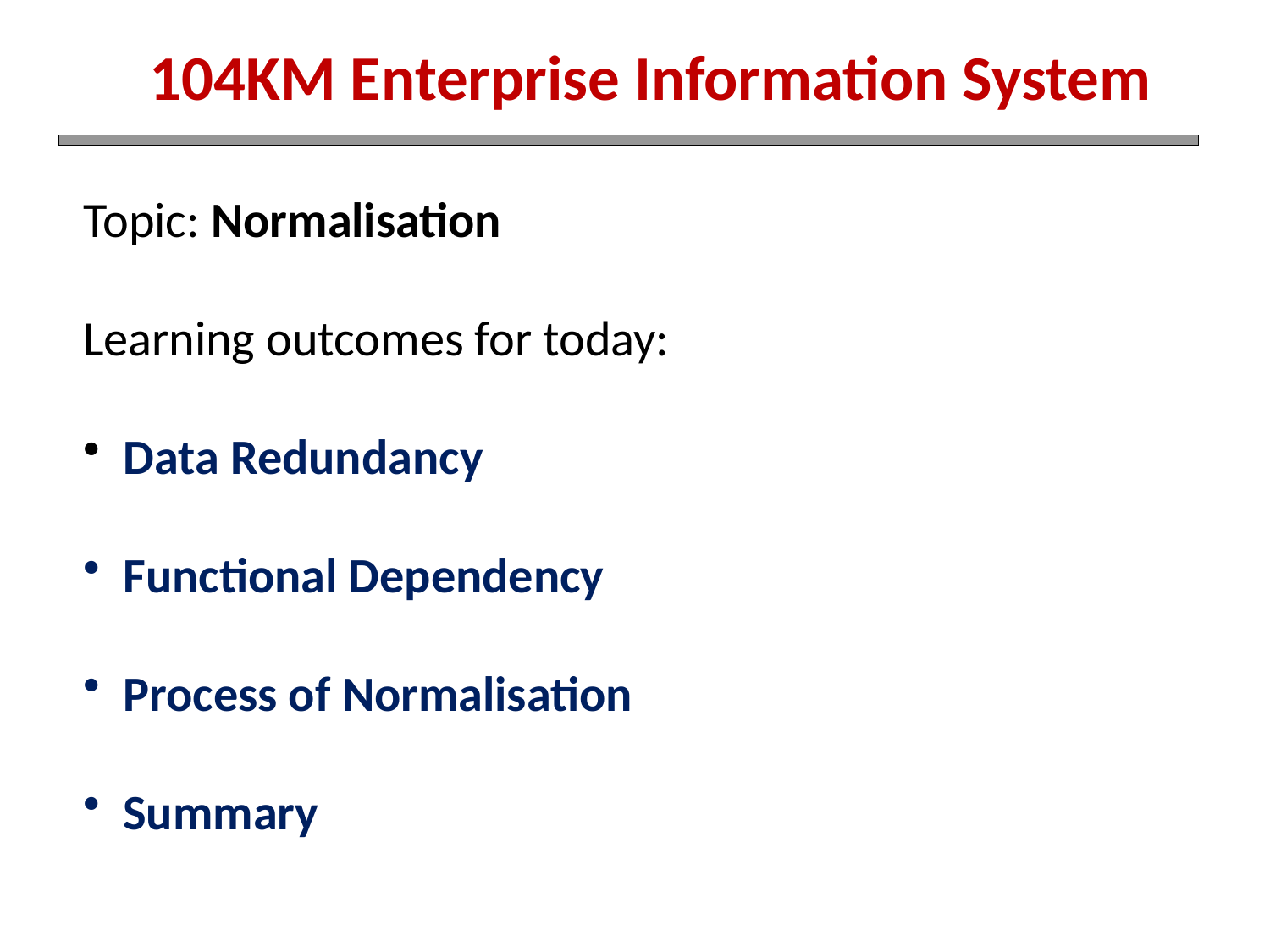

104KM Enterprise Information System

Topic: Normalisation

Learning outcomes for today:

  Data Redundancy

  Functional Dependency

  Process of Normalisation

  Summary